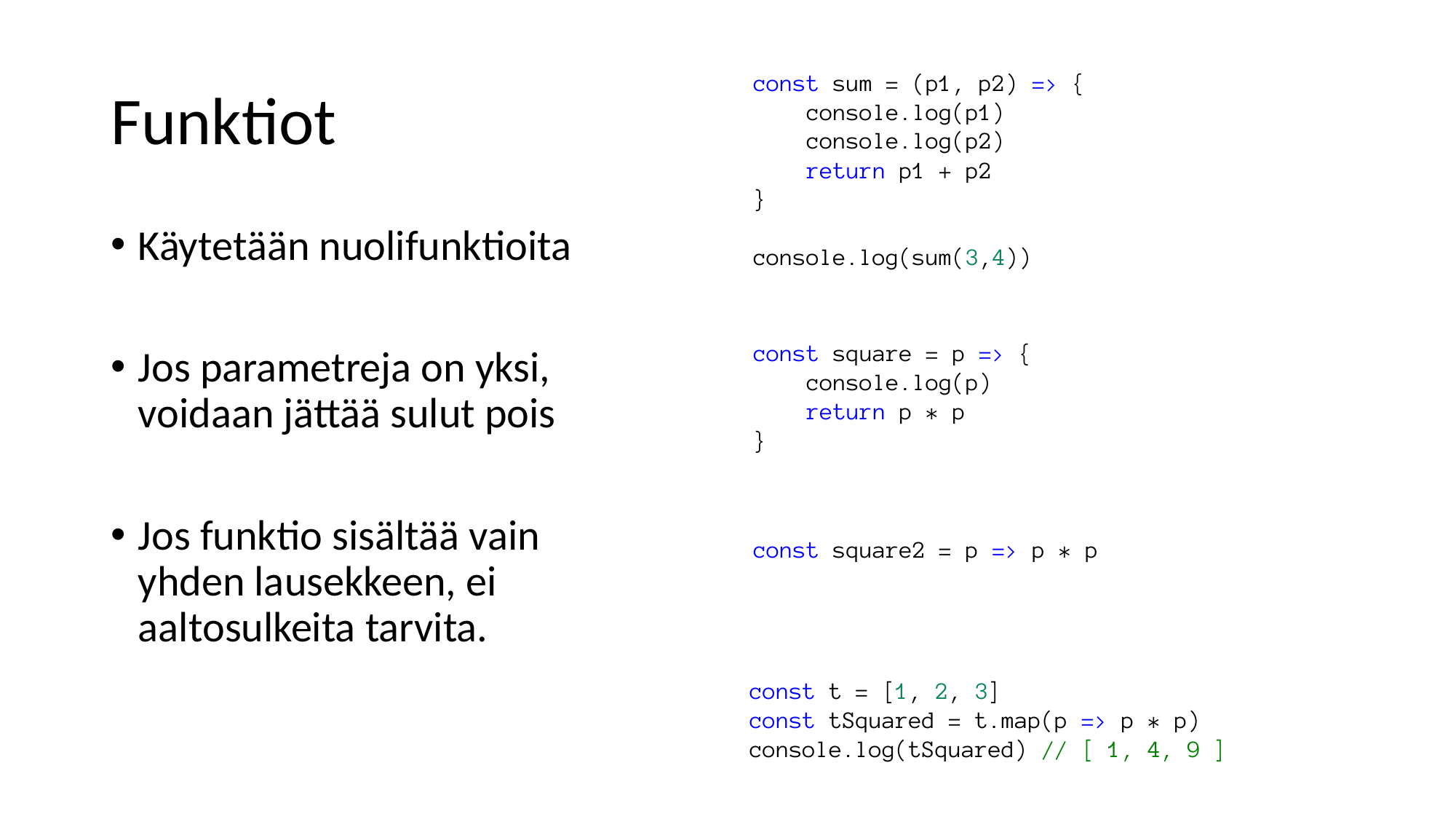

# Funktiot
const sum = (p1, p2) => {
    console.log(p1)
    console.log(p2)
    return p1 + p2
}
console.log(sum(3,4))
Käytetään nuolifunktioita

Jos parametreja on yksi, voidaan jättää sulut pois

Jos funktio sisältää vain yhden lausekkeen, ei aaltosulkeita tarvita.
const square = p => {
    console.log(p)
    return p * p
}

const square2 = p => p * p
const t = [1, 2, 3]
const tSquared = t.map(p => p * p)
console.log(tSquared) // [ 1, 4, 9 ]